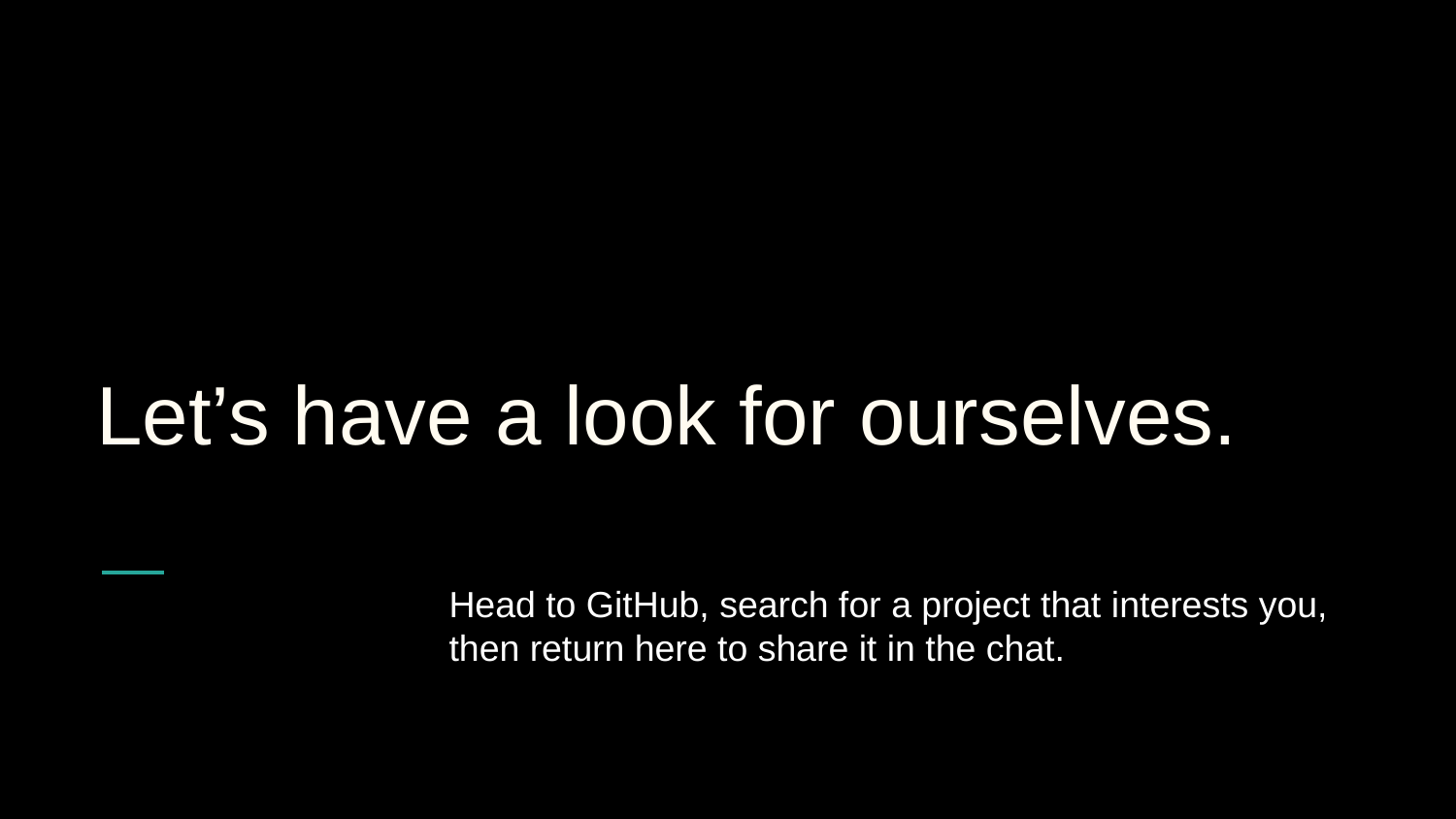

# Let’s have a look for ourselves.
Head to GitHub, search for a project that interests you, then return here to share it in the chat.